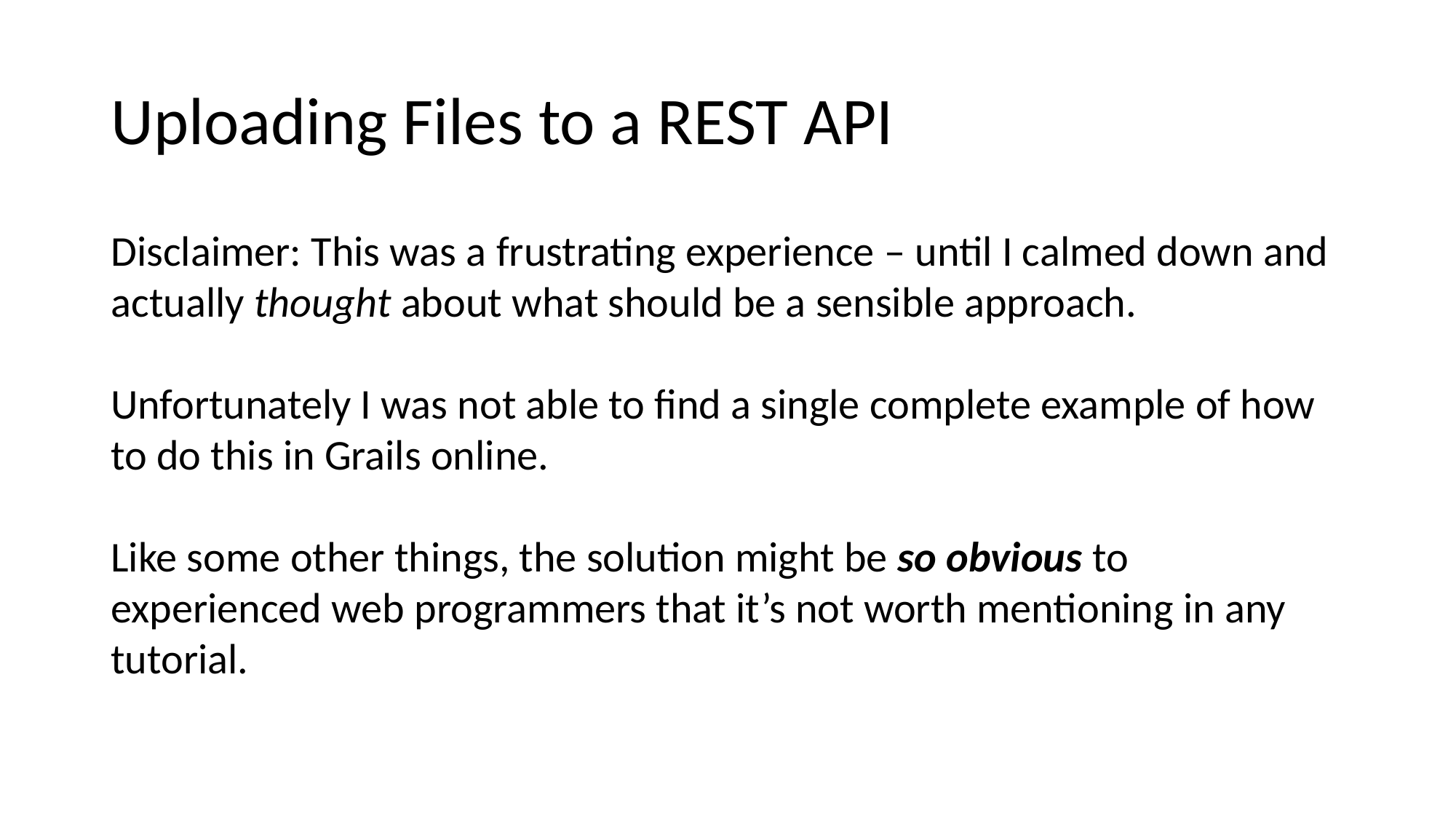

# Uploading Files to a REST API
Disclaimer: This was a frustrating experience – until I calmed down and actually thought about what should be a sensible approach.

Unfortunately I was not able to find a single complete example of how to do this in Grails online.

Like some other things, the solution might be so obvious to experienced web programmers that it’s not worth mentioning in any tutorial.